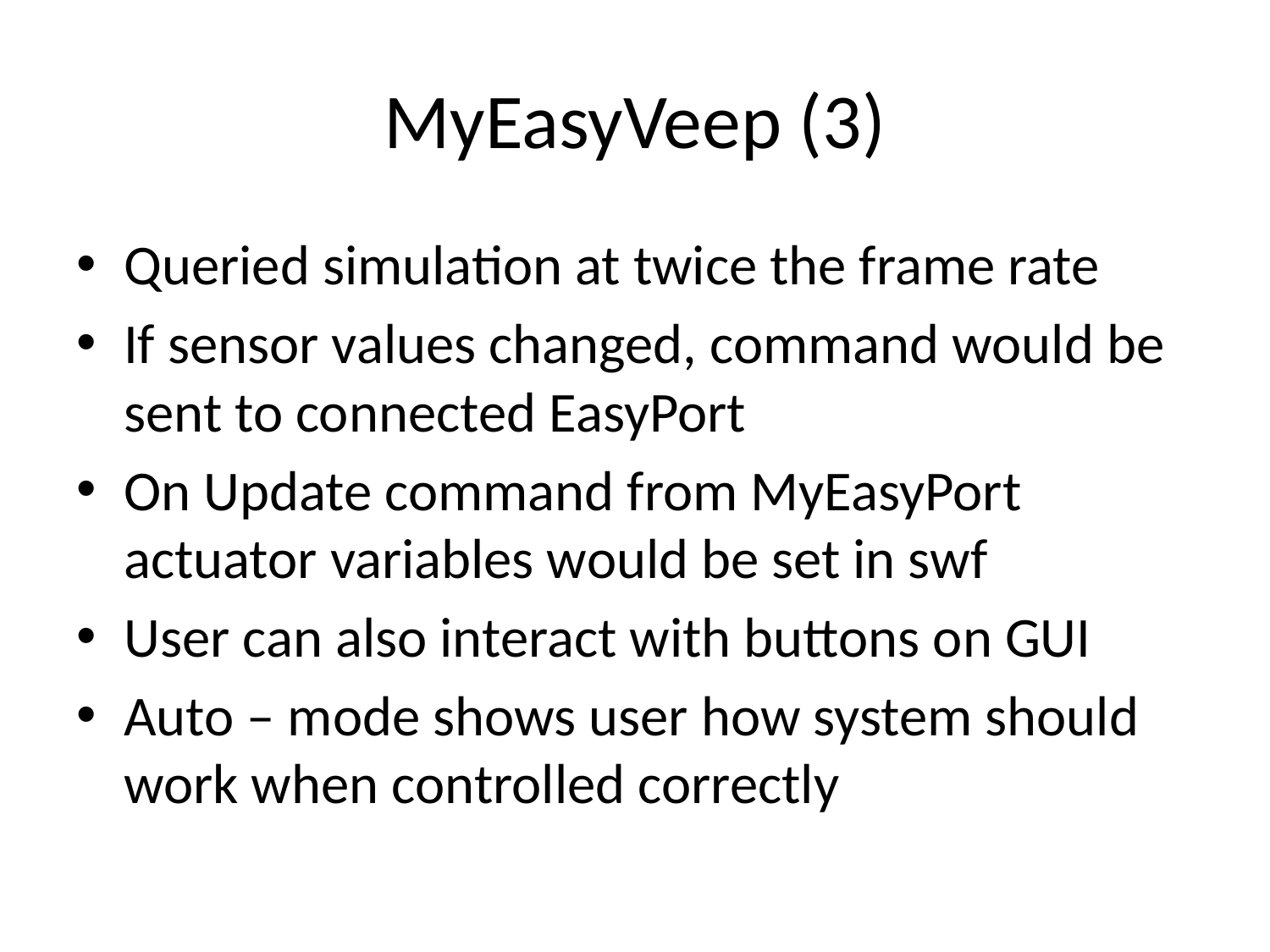

# MyEasyVeep (3)
Queried simulation at twice the frame rate
If sensor values changed, command would be sent to connected EasyPort
On Update command from MyEasyPort actuator variables would be set in swf
User can also interact with buttons on GUI
Auto – mode shows user how system should work when controlled correctly